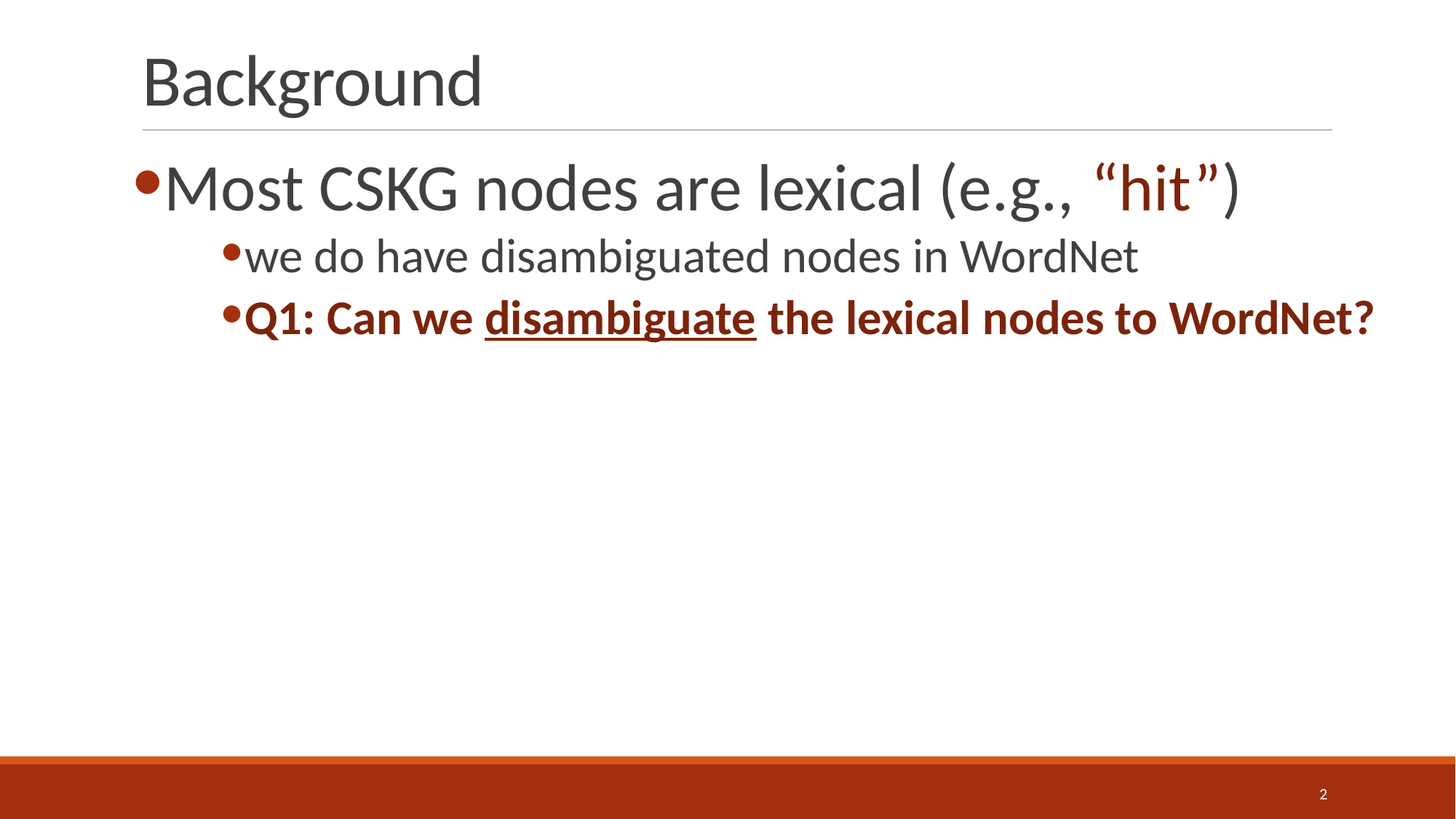

# Background
Most CSKG nodes are lexical (e.g., “hit”)
we do have disambiguated nodes in WordNet
Q1: Can we disambiguate the lexical nodes to WordNet?
2